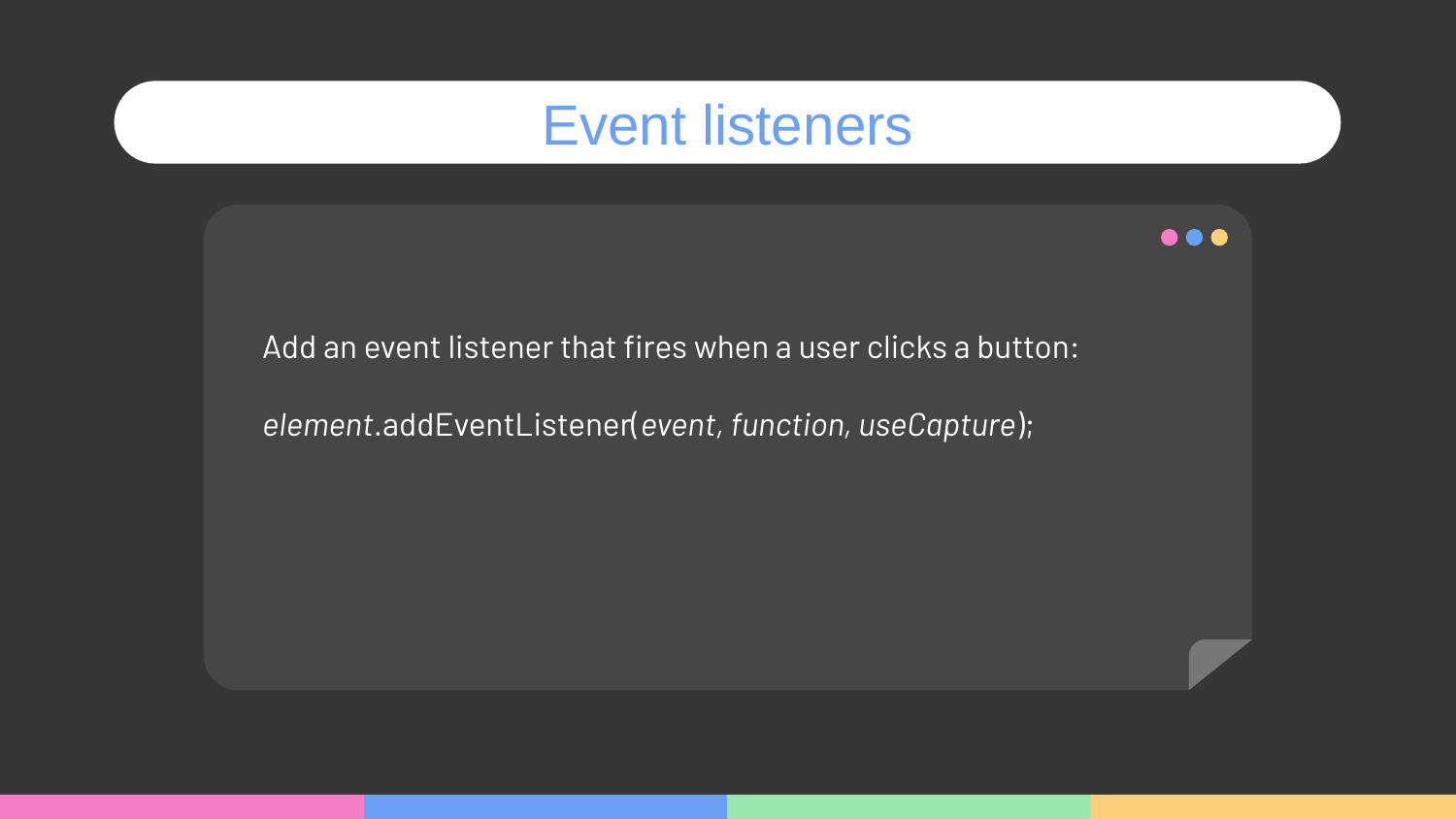

Event listeners

Add an event listener that fires when a user clicks a button:

element.addEventListener(event, function, useCapture);